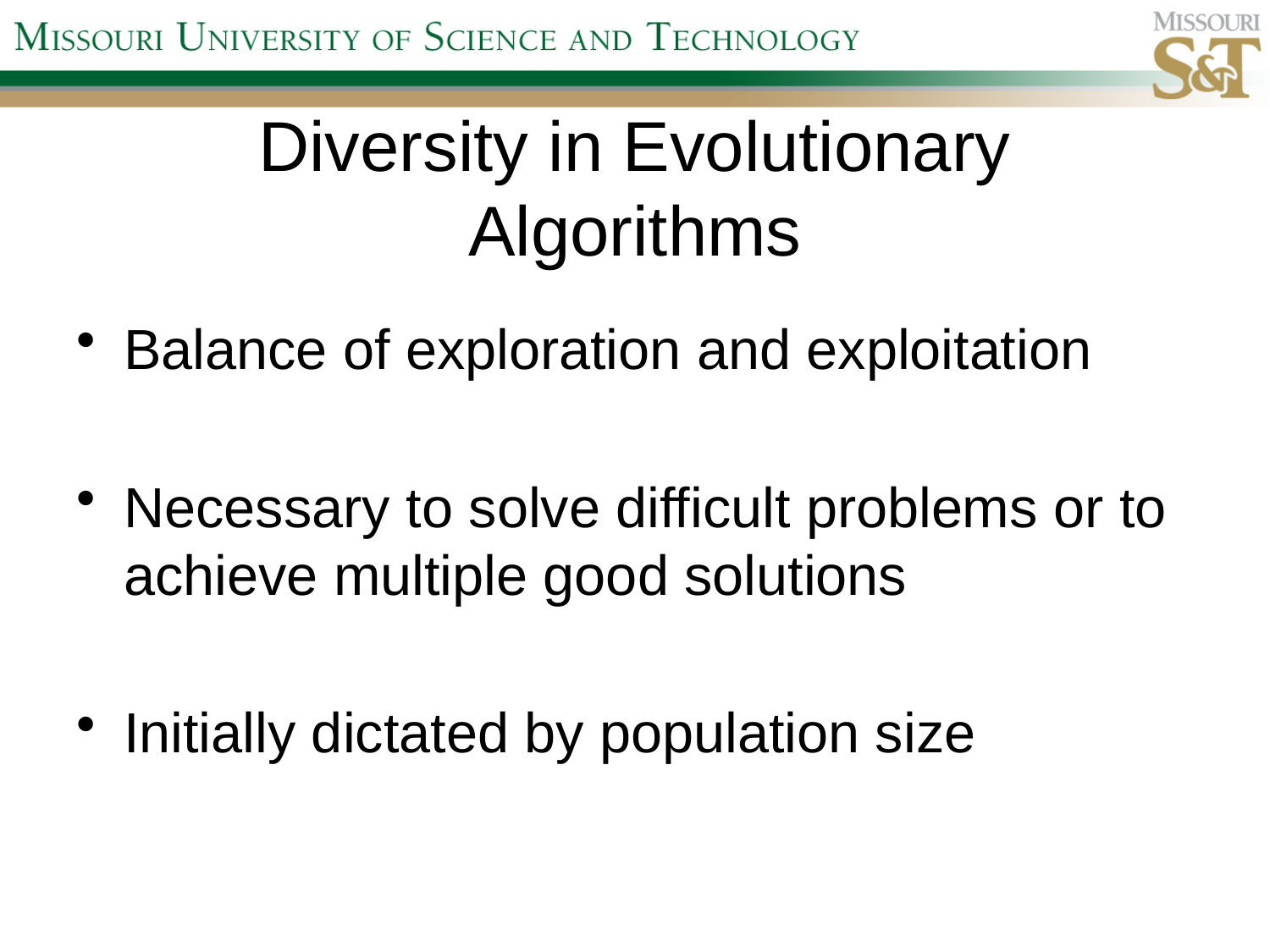

# Diversity in Evolutionary Algorithms
Balance of exploration and exploitation

Necessary to solve difficult problems or to achieve multiple good solutions

Initially dictated by population size